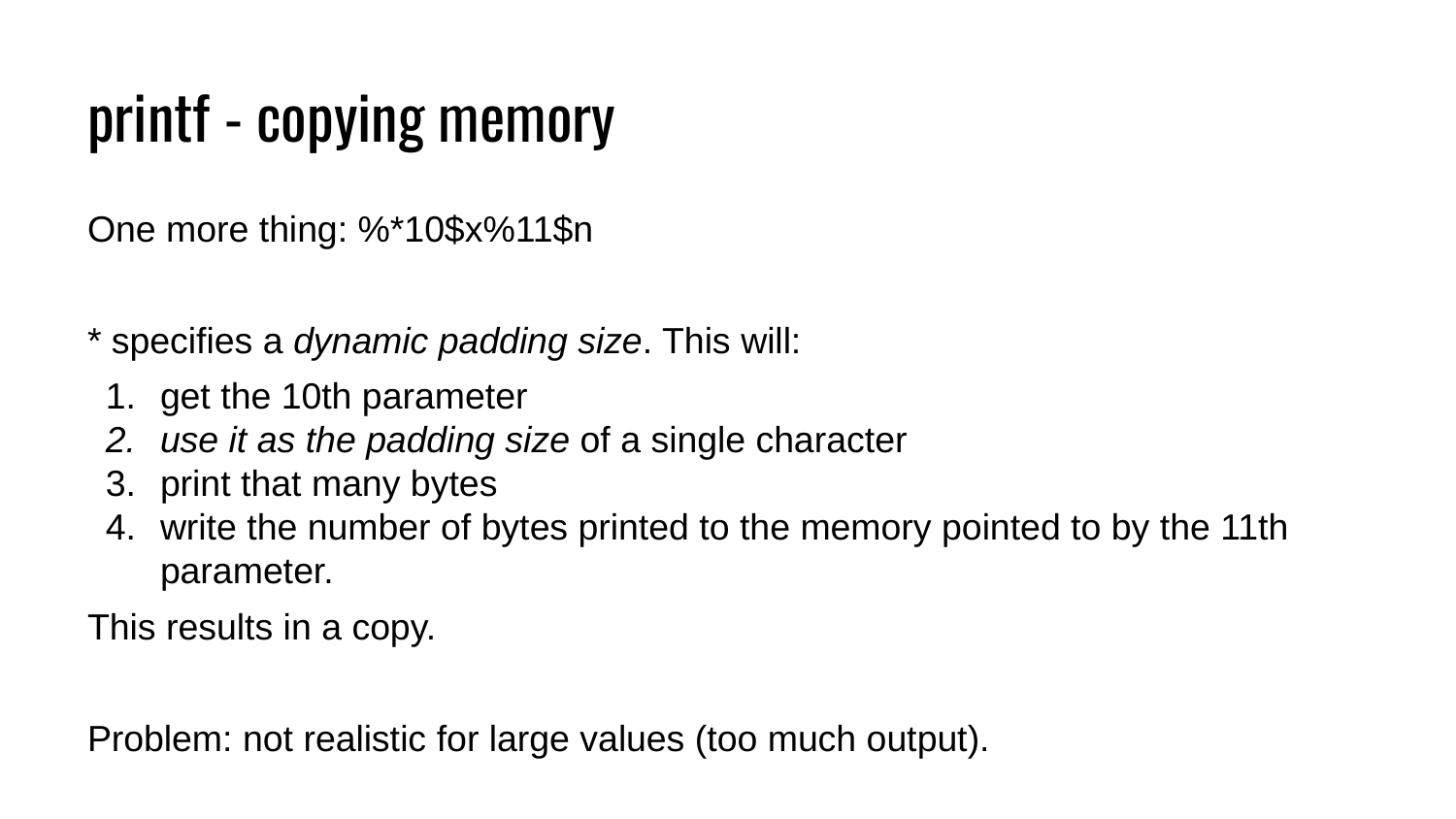

# printf - copying memory
One more thing: %*10$x%11$n

* specifies a dynamic padding size. This will:
get the 10th parameter
use it as the padding size of a single character
print that many bytes
write the number of bytes printed to the memory pointed to by the 11th parameter.
This results in a copy.

Problem: not realistic for large values (too much output).